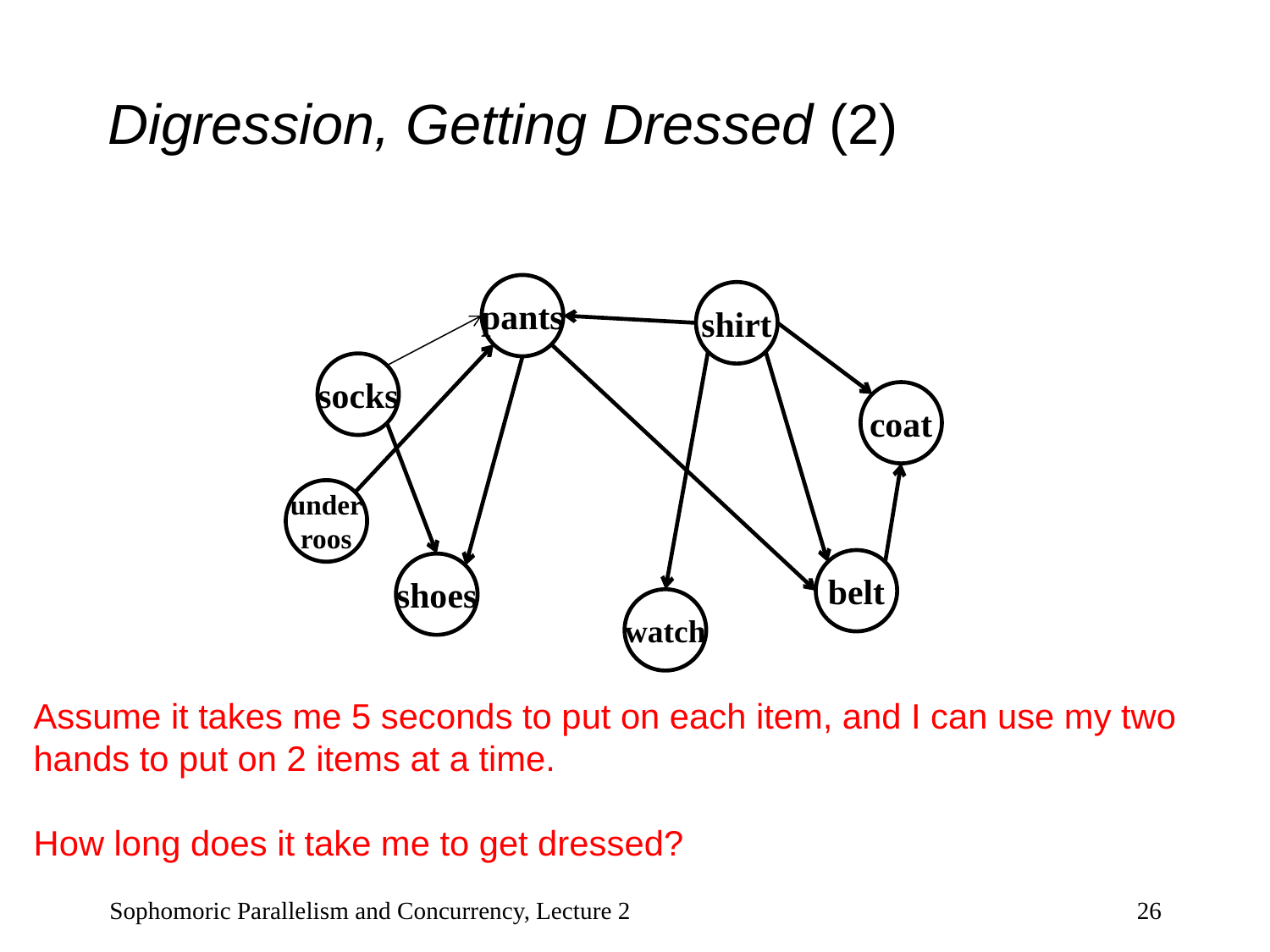

# Digression, Getting Dressed (2)
pants
shirt
socks
coat
under
roos
belt
shoes
watch
Assume it takes me 5 seconds to put on each item, and I can use my two hands to put on 2 items at a time.

How long does it take me to get dressed?
Sophomoric Parallelism and Concurrency, Lecture 2
26